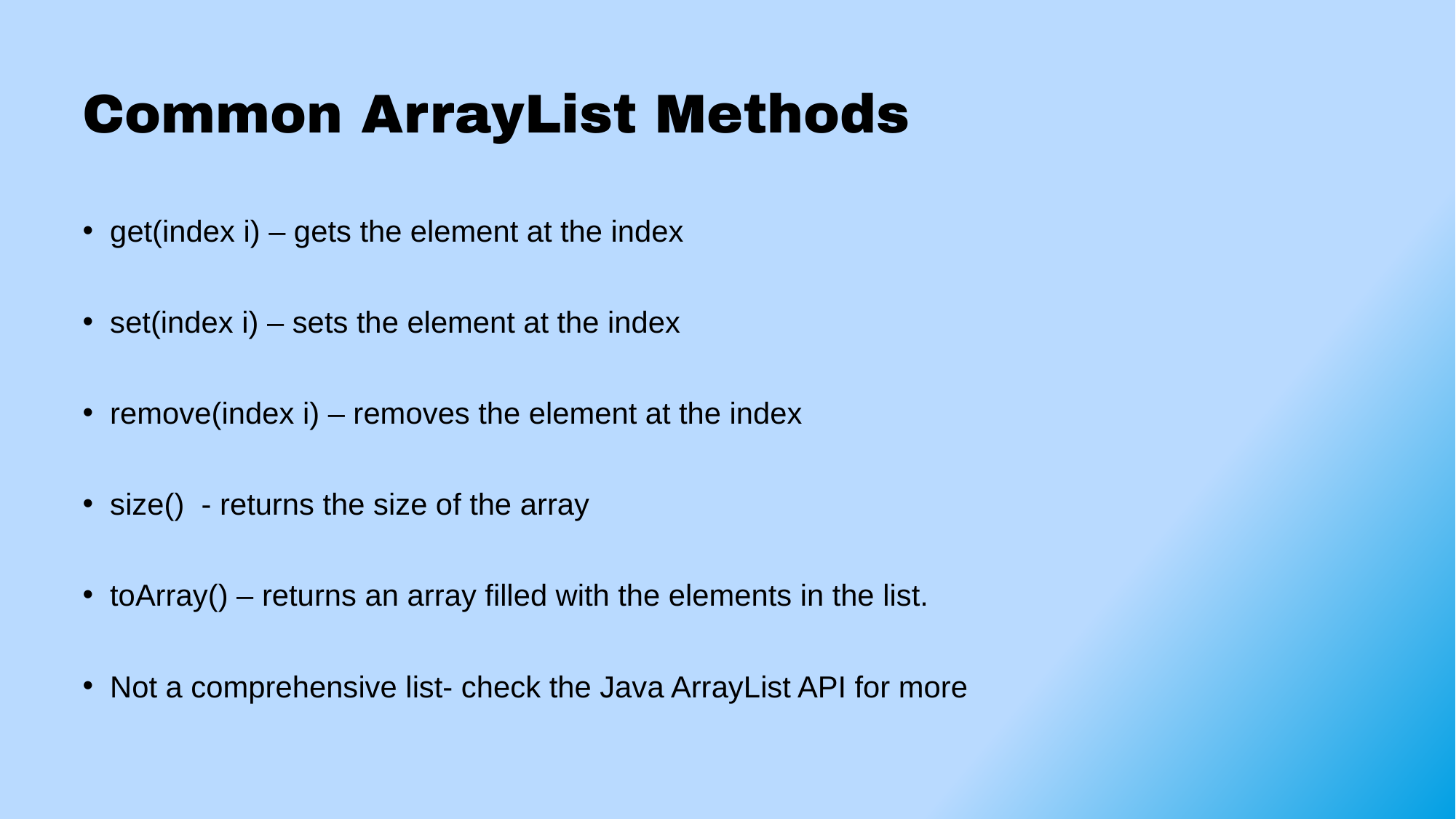

# Common ArrayList Methods
get(index i) – gets the element at the index

set(index i) – sets the element at the index

remove(index i) – removes the element at the index

size()  - returns the size of the array

toArray() – returns an array filled with the elements in the list.

Not a comprehensive list- check the Java ArrayList API for more